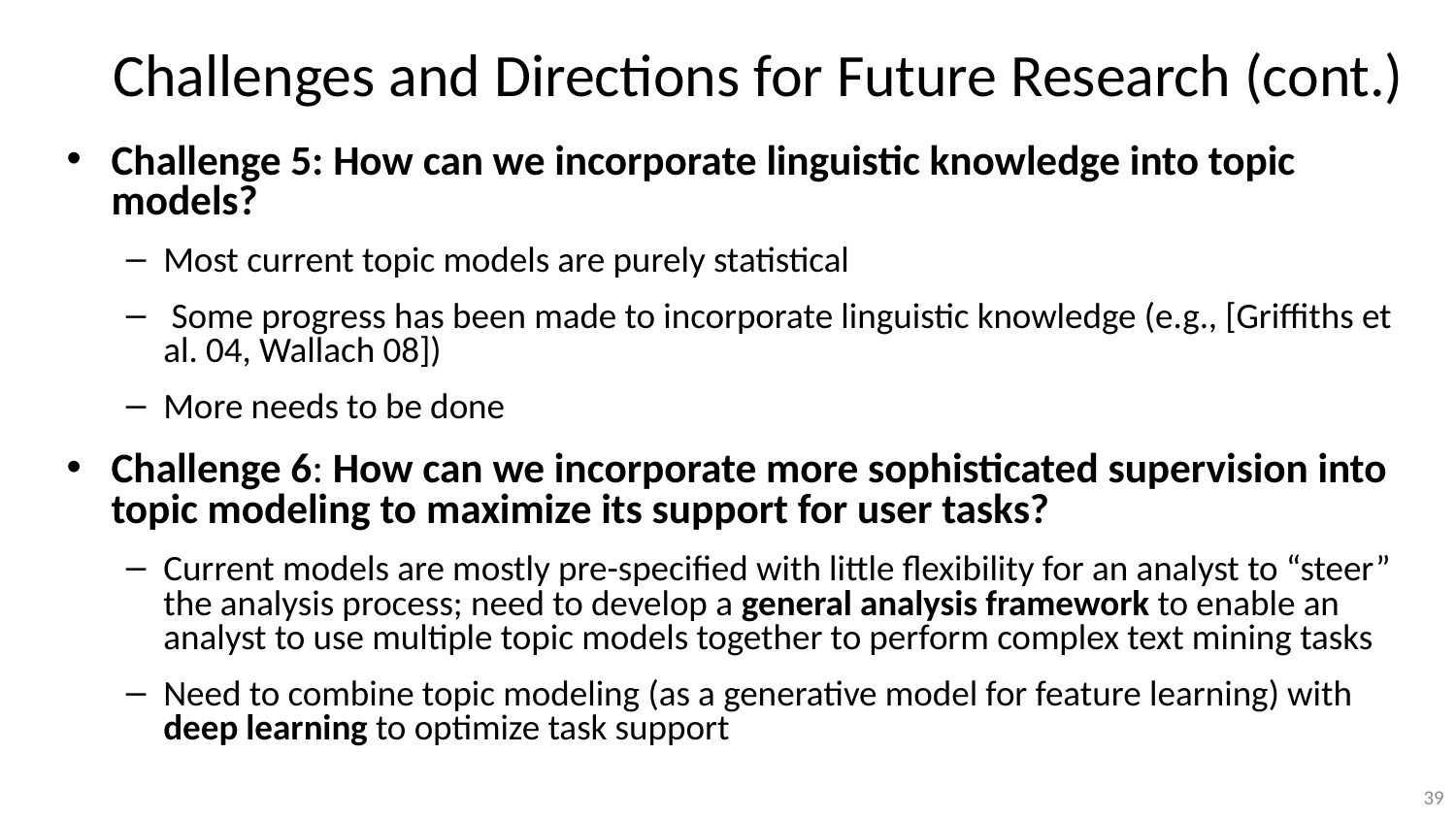

# Challenges and Directions for Future Research (cont.)
Challenge 5: How can we incorporate linguistic knowledge into topic models?
Most current topic models are purely statistical
 Some progress has been made to incorporate linguistic knowledge (e.g., [Griffiths et al. 04, Wallach 08])
More needs to be done
Challenge 6: How can we incorporate more sophisticated supervision into topic modeling to maximize its support for user tasks?
Current models are mostly pre-specified with little flexibility for an analyst to “steer” the analysis process; need to develop a general analysis framework to enable an analyst to use multiple topic models together to perform complex text mining tasks
Need to combine topic modeling (as a generative model for feature learning) with deep learning to optimize task support

39